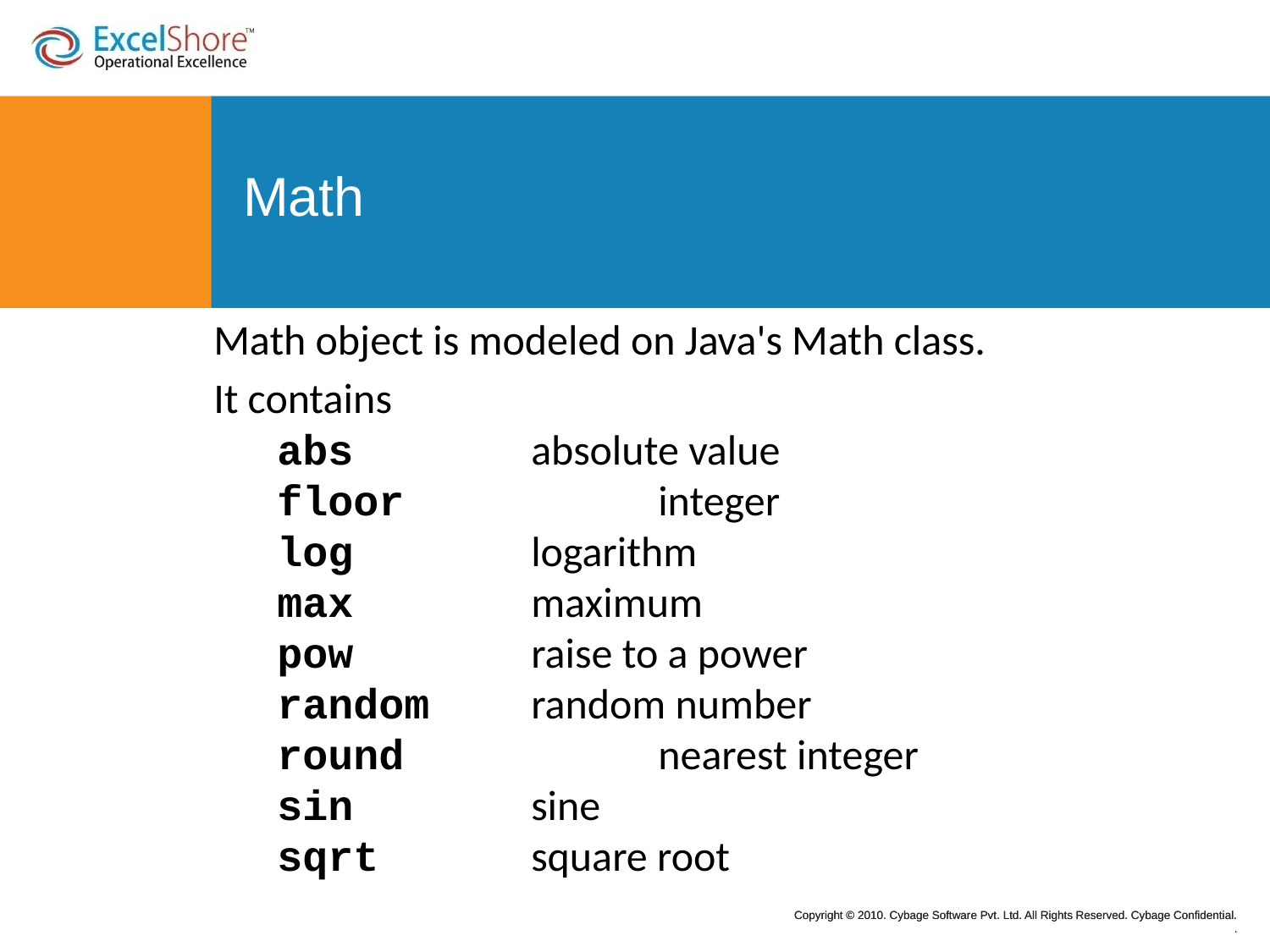

# Math
Math object is modeled on Java's Math class.
It contains
abs		absolute value
floor		integer
log		logarithm
max		maximum
pow		raise to a power
random	random number
round		nearest integer
sin		sine
sqrt		square root